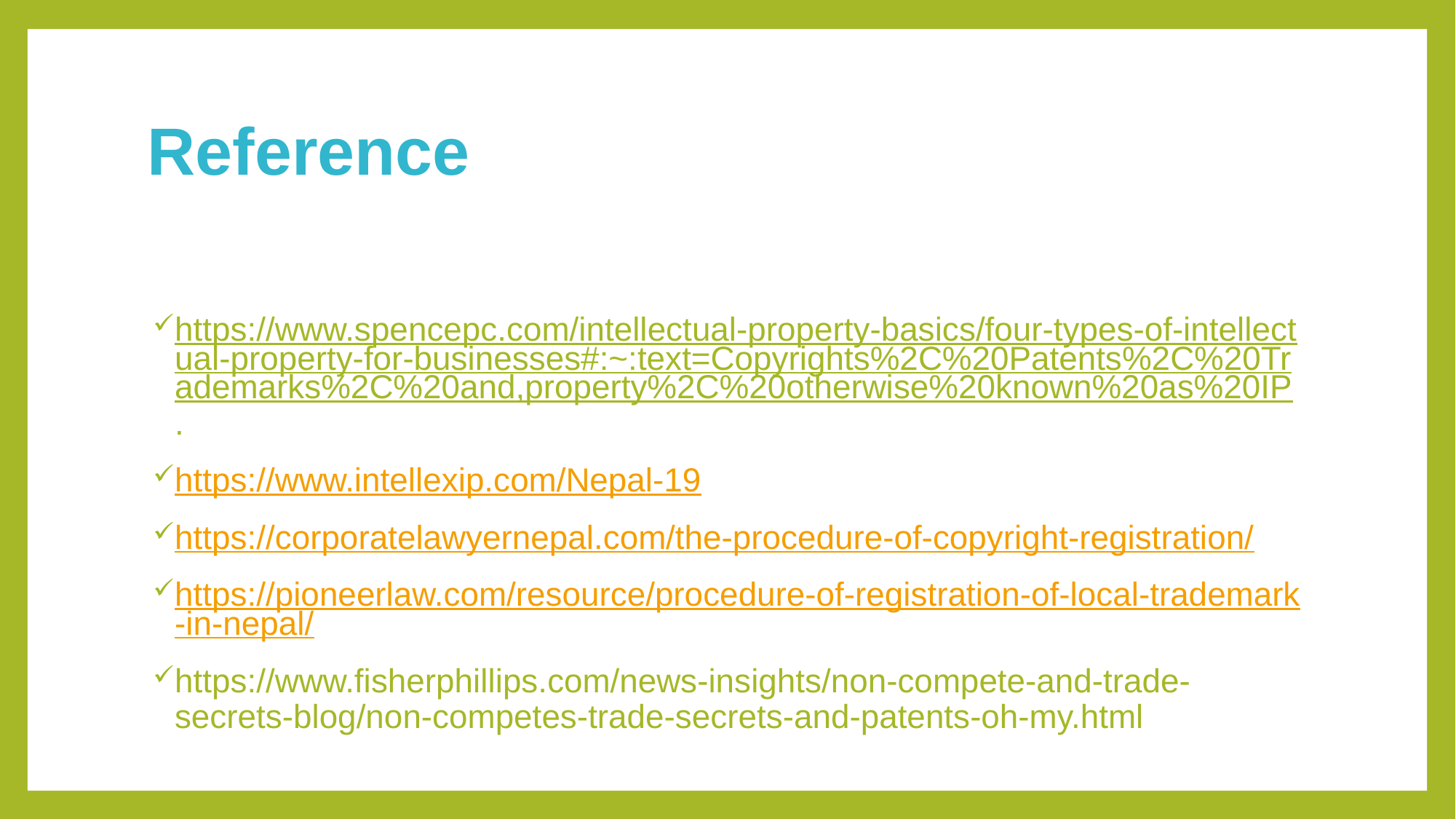

# Reference

https://www.spencepc.com/intellectual-property-basics/four-types-of-intellectual-property-for-businesses#:~:text=Copyrights%2C%20Patents%2C%20Trademarks%2C%20and,property%2C%20otherwise%20known%20as%20IP.
https://www.intellexip.com/Nepal-19
https://corporatelawyernepal.com/the-procedure-of-copyright-registration/
https://pioneerlaw.com/resource/procedure-of-registration-of-local-trademark-in-nepal/
https://www.fisherphillips.com/news-insights/non-compete-and-trade-secrets-blog/non-competes-trade-secrets-and-patents-oh-my.html